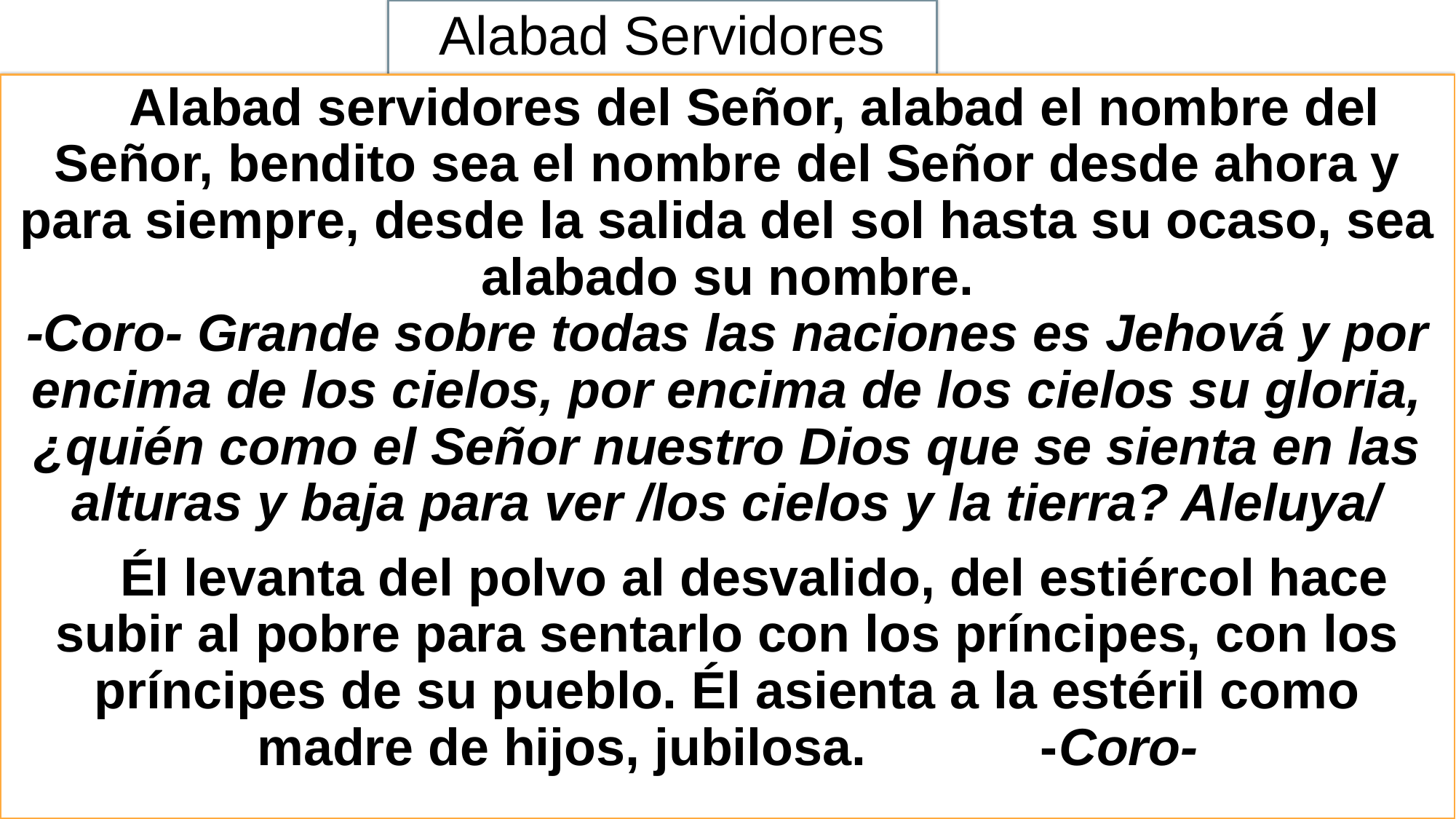

# Alabad Servidores
Alabad servidores del Señor, alabad el nombre del Señor, bendito sea el nombre del Señor desde ahora y para siempre, desde la salida del sol hasta su ocaso, sea alabado su nombre.
-Coro- Grande sobre todas las naciones es Jehová y por encima de los cielos, por encima de los cielos su gloria, ¿quién como el Señor nuestro Dios que se sienta en las alturas y baja para ver /los cielos y la tierra? Aleluya/
Él levanta del polvo al desvalido, del estiércol hace subir al pobre para sentarlo con los príncipes, con los príncipes de su pueblo. Él asienta a la estéril como madre de hijos, jubilosa.            -Coro-